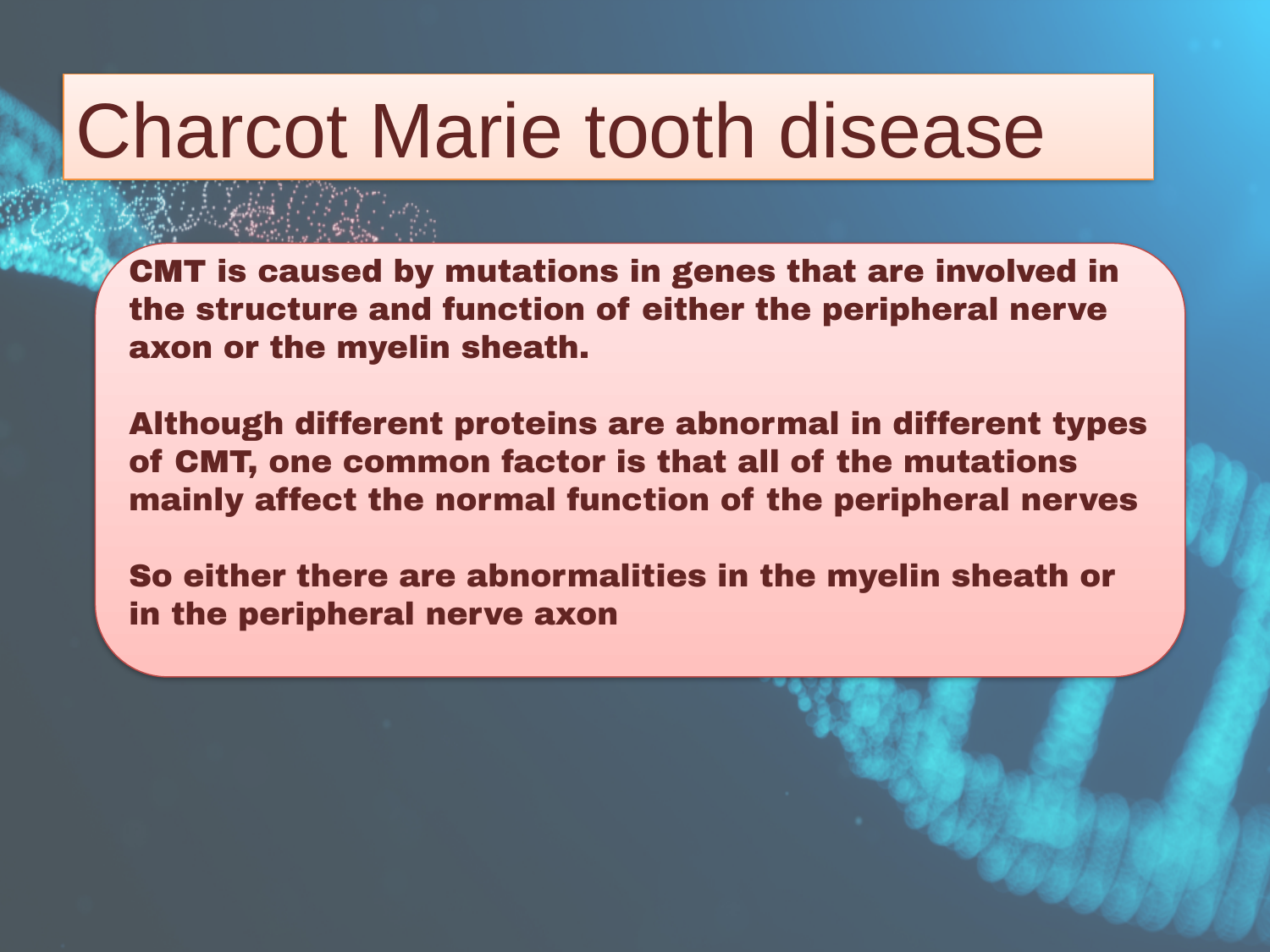

Charcot Marie tooth disease
CMT is caused by mutations in genes that are involved in the structure and function of either the peripheral nerve axon or the myelin sheath.

Although different proteins are abnormal in different types of CMT, one common factor is that all of the mutations mainly affect the normal function of the peripheral nerves

So either there are abnormalities in the myelin sheath or in the peripheral nerve axon